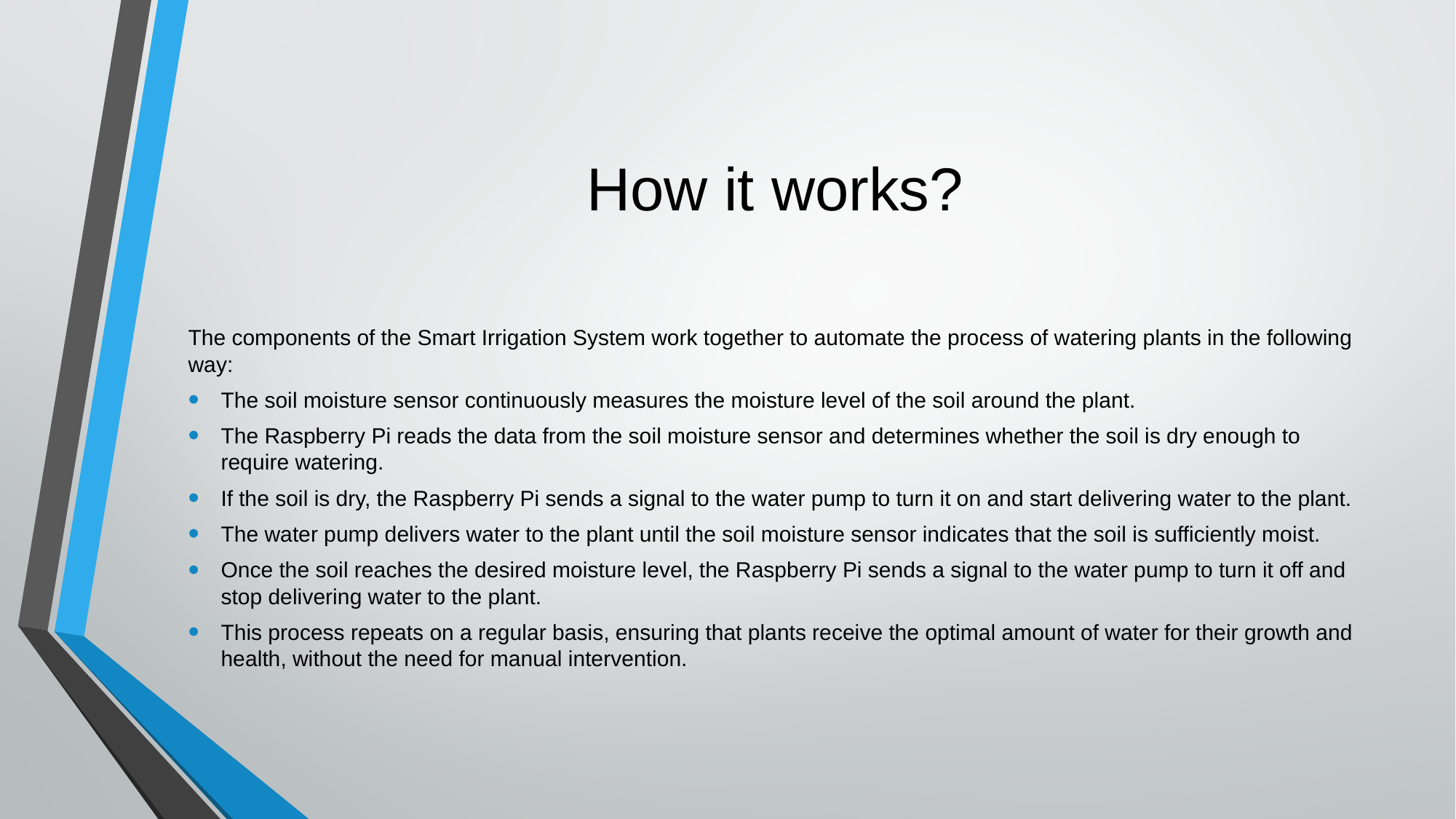

# How it works?
The components of the Smart Irrigation System work together to automate the process of watering plants in the following way:
The soil moisture sensor continuously measures the moisture level of the soil around the plant.
The Raspberry Pi reads the data from the soil moisture sensor and determines whether the soil is dry enough to require watering.
If the soil is dry, the Raspberry Pi sends a signal to the water pump to turn it on and start delivering water to the plant.
The water pump delivers water to the plant until the soil moisture sensor indicates that the soil is sufficiently moist.
Once the soil reaches the desired moisture level, the Raspberry Pi sends a signal to the water pump to turn it off and stop delivering water to the plant.
This process repeats on a regular basis, ensuring that plants receive the optimal amount of water for their growth and health, without the need for manual intervention.